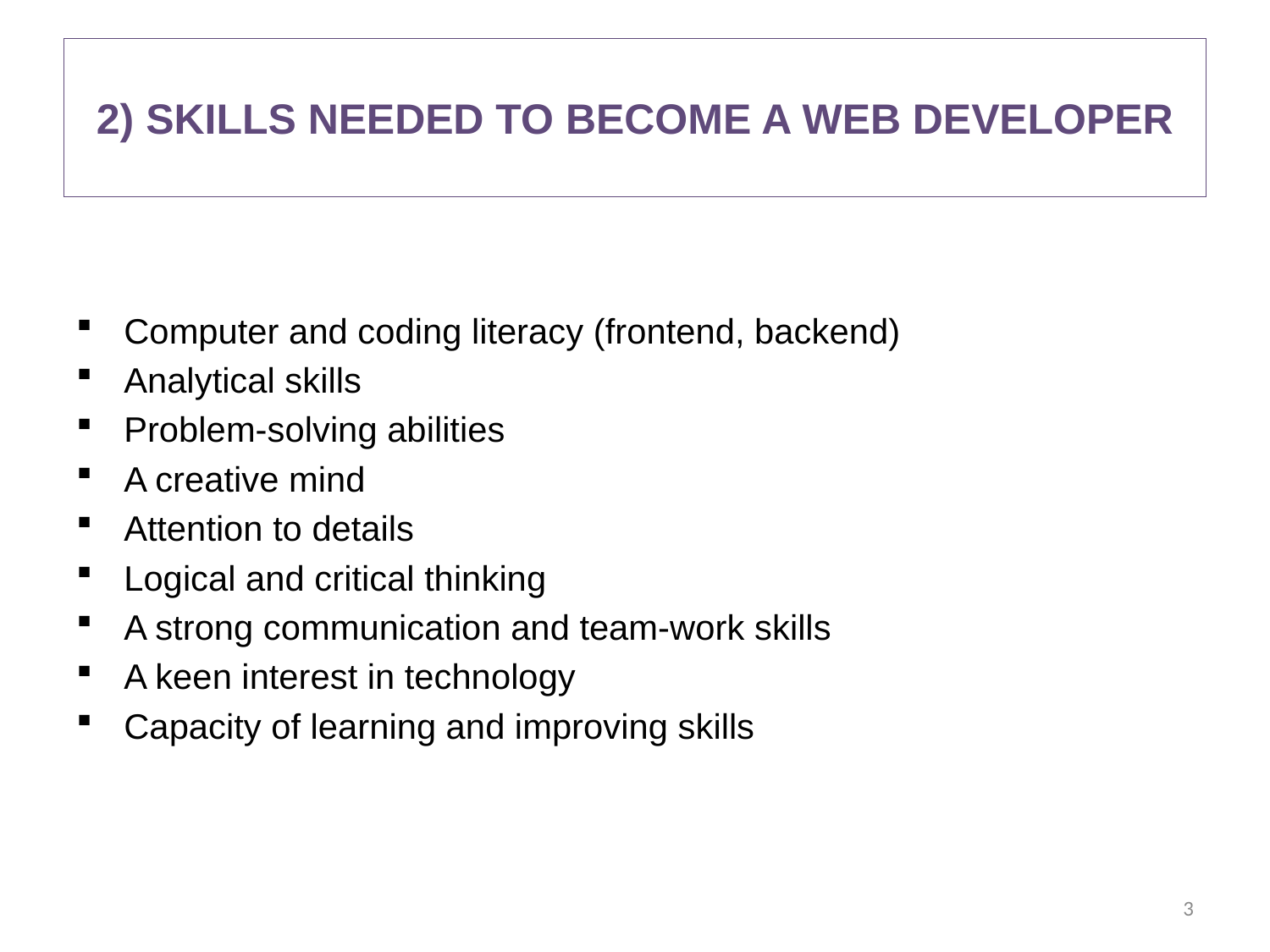

# 2) SKILLS NEEDED TO BECOME A WEB DEVELOPER
Computer and coding literacy (frontend, backend)
Analytical skills
Problem-solving abilities
A creative mind
Attention to details
Logical and critical thinking
A strong communication and team-work skills
A keen interest in technology
Capacity of learning and improving skills
3